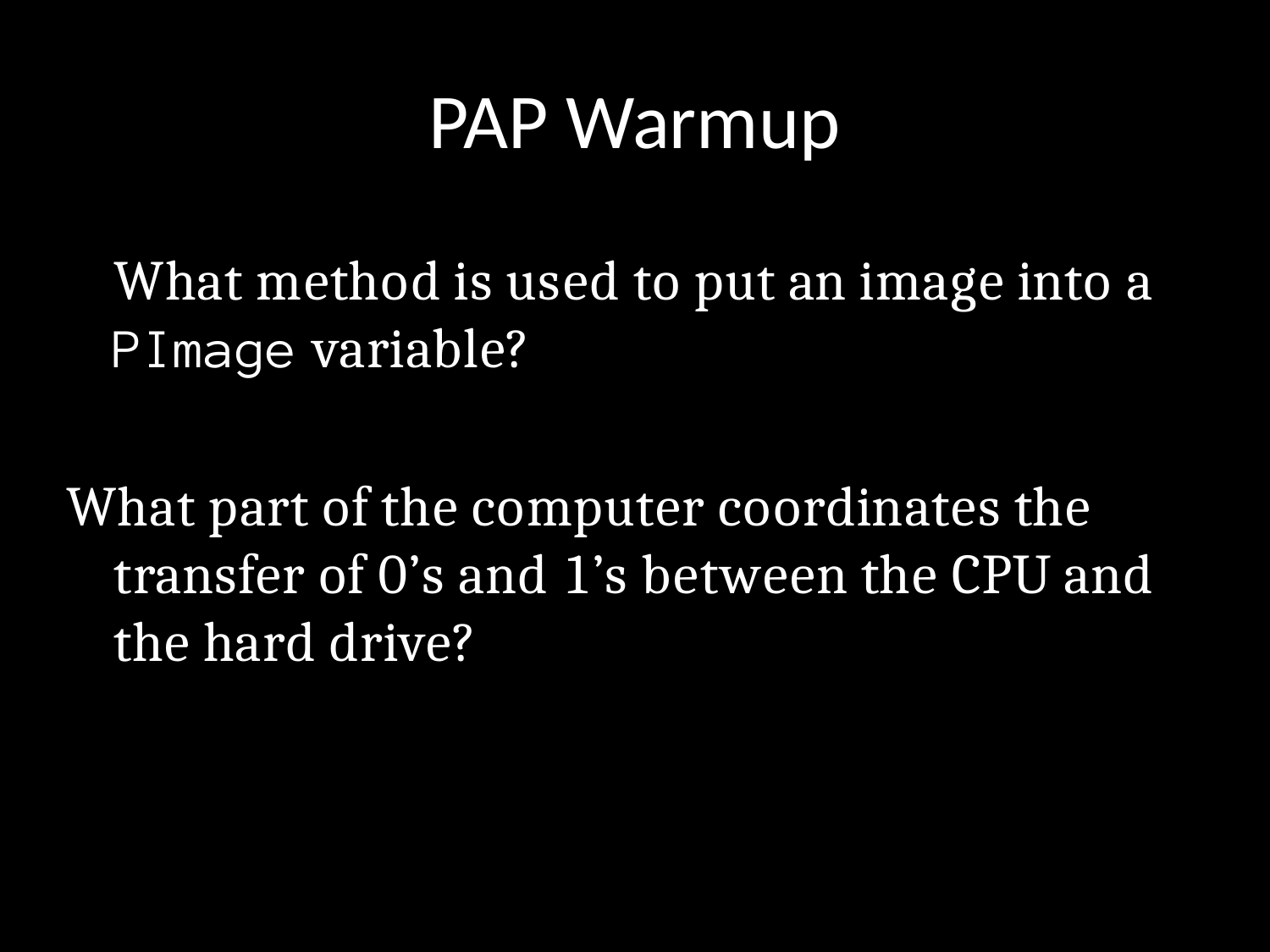

# PAP Warmup
What method is used to put an image into a PImage variable?

What part of the computer coordinates the transfer of 0’s and 1’s between the CPU and the hard drive?